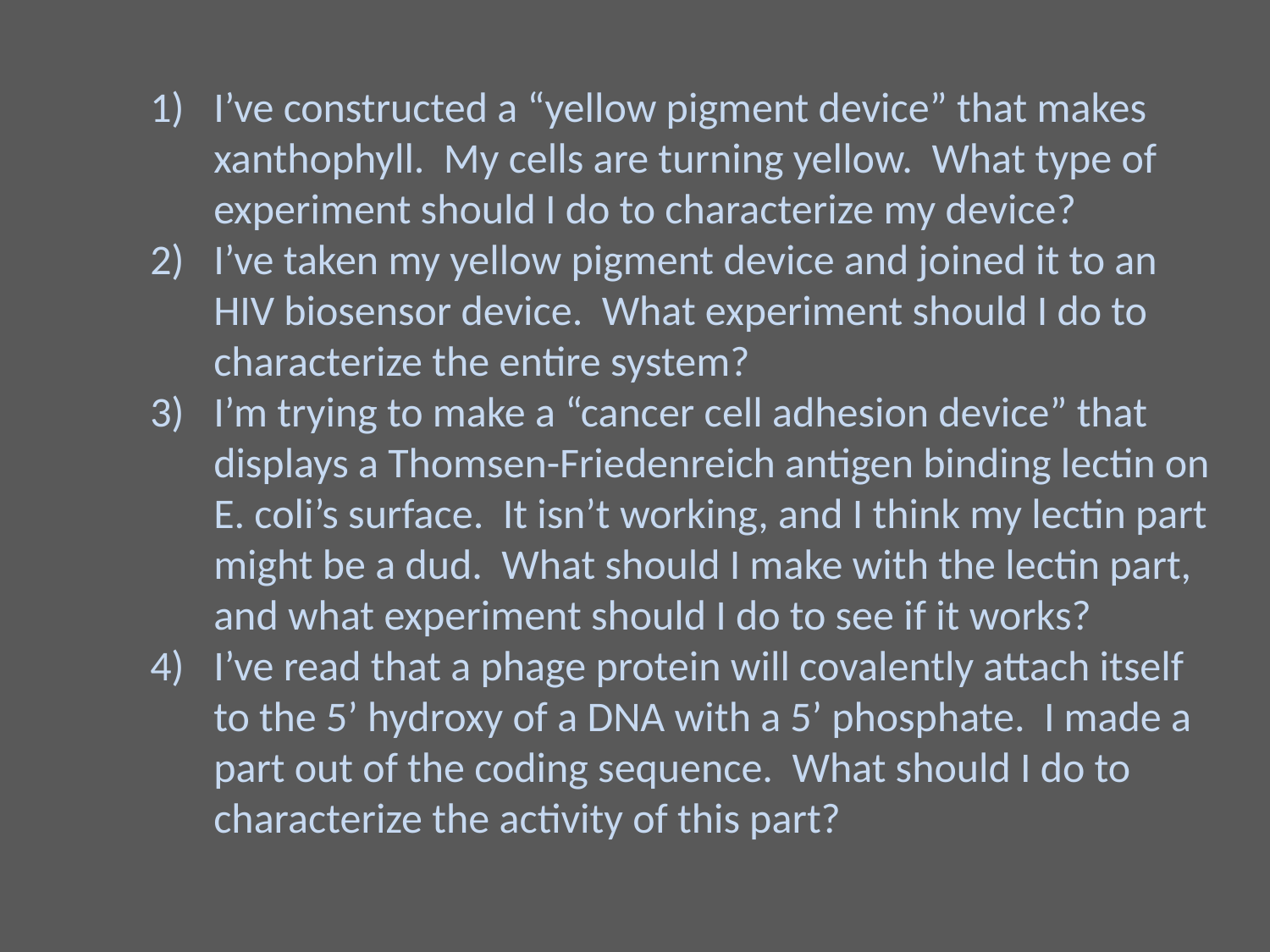

I’ve constructed a “yellow pigment device” that makes xanthophyll.  My cells are turning yellow.  What type of experiment should I do to characterize my device?
I’ve taken my yellow pigment device and joined it to an HIV biosensor device.  What experiment should I do to characterize the entire system?
I’m trying to make a “cancer cell adhesion device” that displays a Thomsen-Friedenreich antigen binding lectin on E. coli’s surface.  It isn’t working, and I think my lectin part might be a dud.  What should I make with the lectin part, and what experiment should I do to see if it works?
I’ve read that a phage protein will covalently attach itself to the 5’ hydroxy of a DNA with a 5’ phosphate.  I made a part out of the coding sequence.  What should I do to characterize the activity of this part?